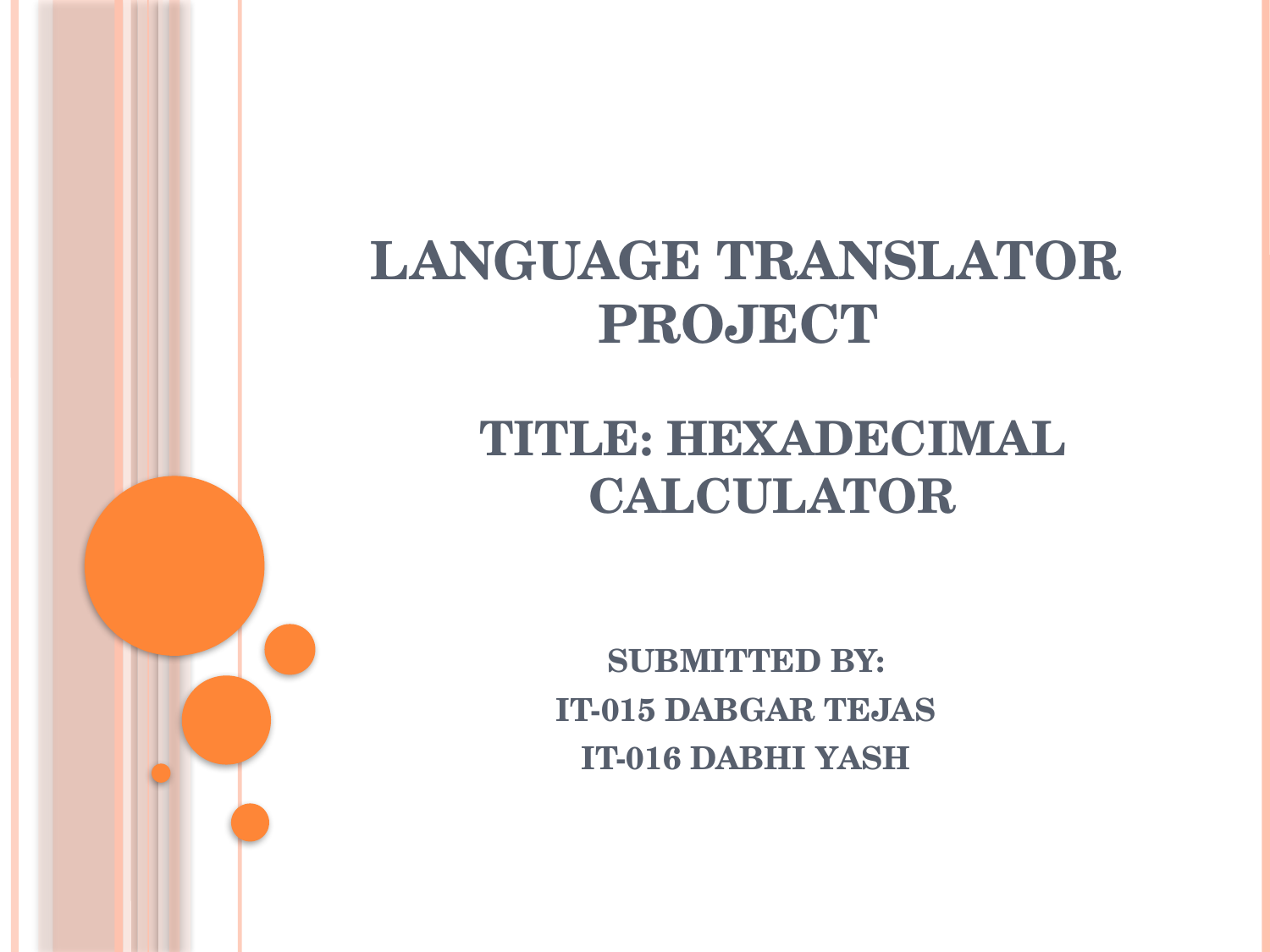

# Language Translator Project
Title: Hexadecimal Calculator
SUBMITTED BY:
IT-015 DABGAR TEJAS
IT-016 DABHI YASH